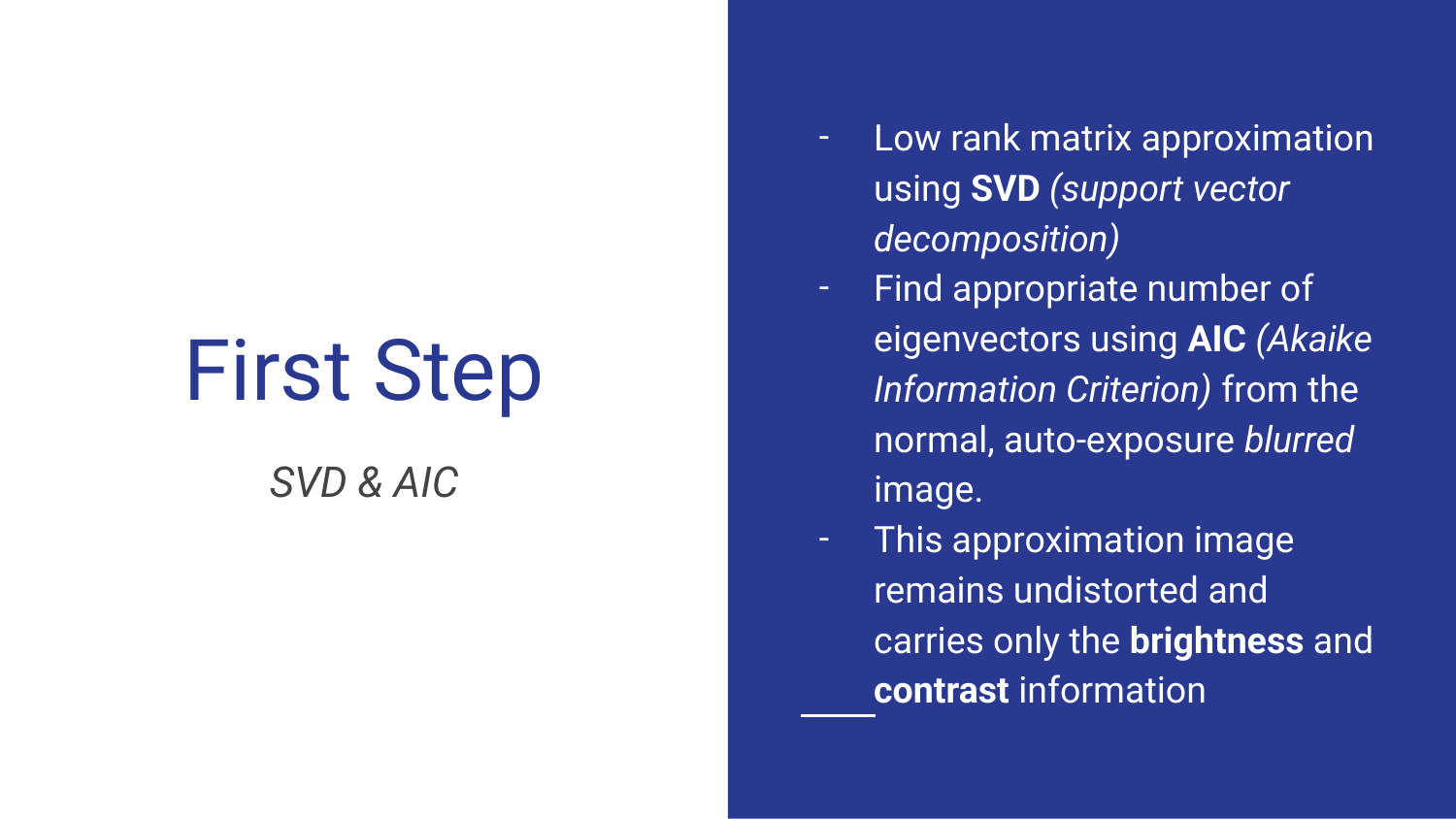

Low rank matrix approximation using SVD (support vector decomposition)
Find appropriate number of eigenvectors using AIC (Akaike Information Criterion) from the normal, auto-exposure blurred image.
This approximation image remains undistorted and carries only the brightness and contrast information
# First Step
SVD & AIC